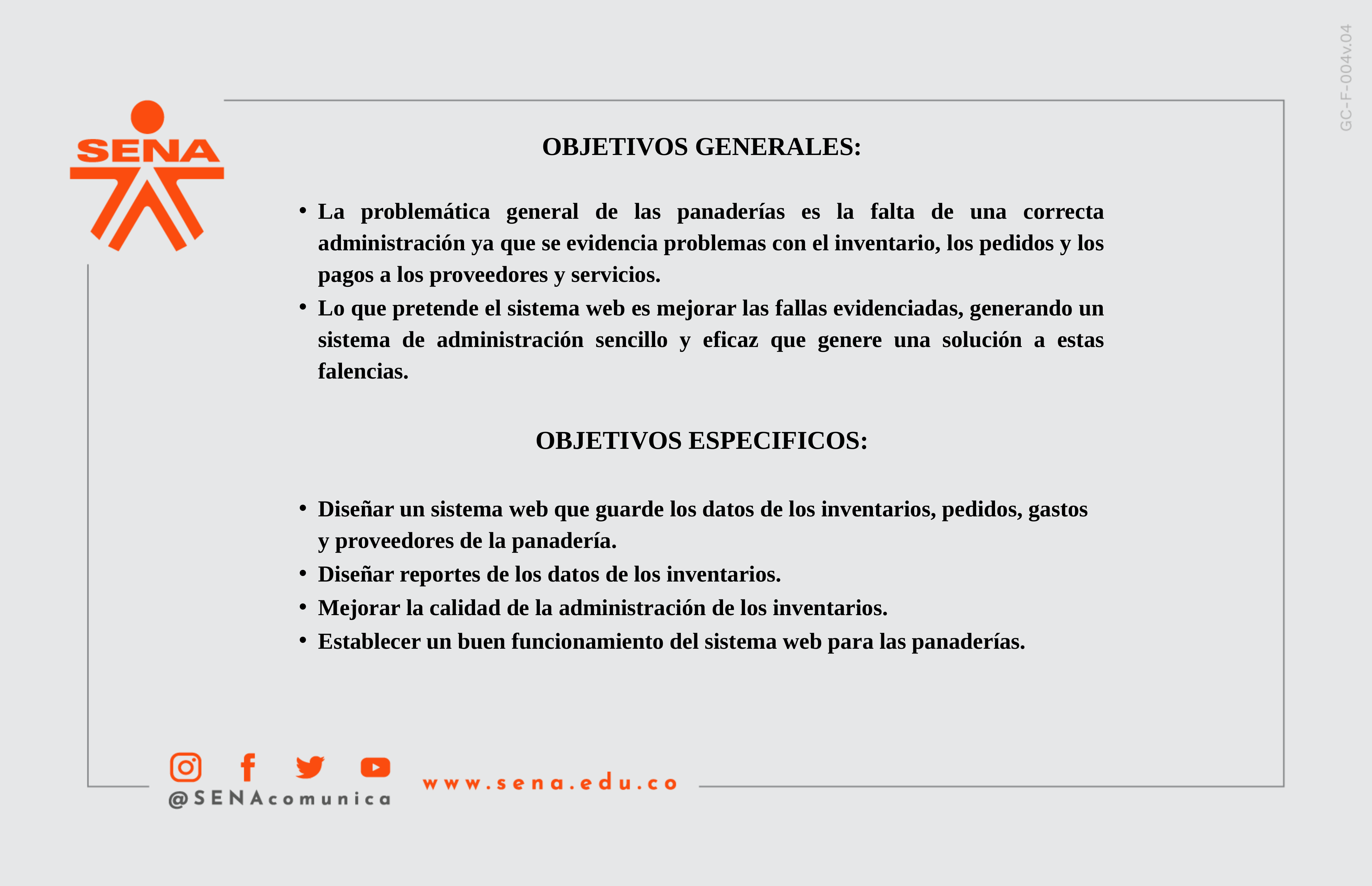

OBJETIVOS GENERALES:

La problemática general de las panaderías es la falta de una correcta administración ya que se evidencia problemas con el inventario, los pedidos y los pagos a los proveedores y servicios.
Lo que pretende el sistema web es mejorar las fallas evidenciadas, generando un sistema de administración sencillo y eficaz que genere una solución a estas falencias.

OBJETIVOS ESPECIFICOS:

Diseñar un sistema web que guarde los datos de los inventarios, pedidos, gastos y proveedores de la panadería.
Diseñar reportes de los datos de los inventarios.
Mejorar la calidad de la administración de los inventarios.
Establecer un buen funcionamiento del sistema web para las panaderías.